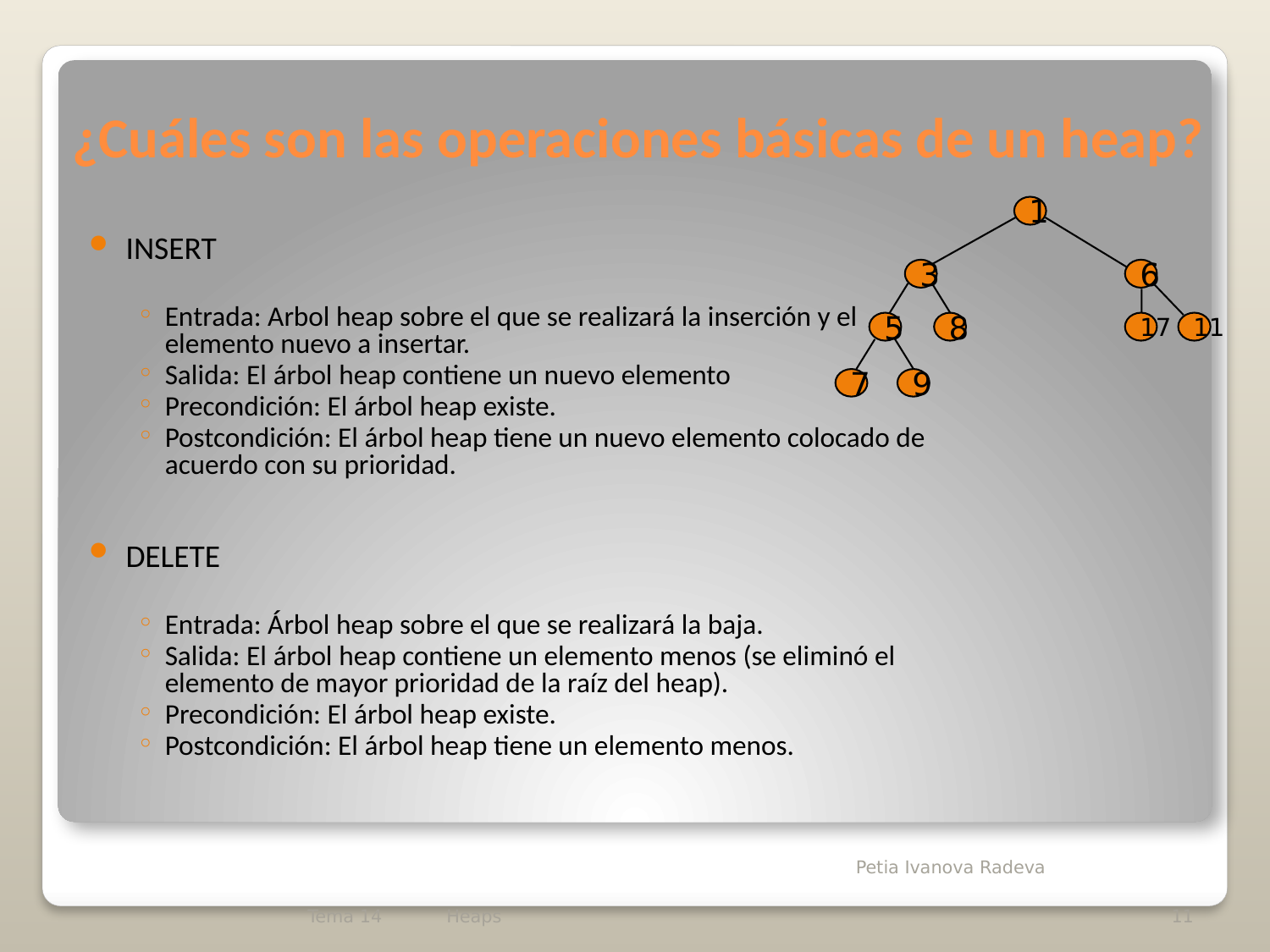

# ¿Cuáles son las operaciones básicas de un heap?
1

3
6

5
8
17
11

7
9
INSERT

Entrada: Arbol heap sobre el que se realizará la inserción y el elemento nuevo a insertar.
Salida: El árbol heap contiene un nuevo elemento
Precondición: El árbol heap existe.
Postcondición: El árbol heap tiene un nuevo elemento colocado de acuerdo con su prioridad.

DELETE

Entrada: Árbol heap sobre el que se realizará la baja.
Salida: El árbol heap contiene un elemento menos (se eliminó el elemento de mayor prioridad de la raíz del heap).
Precondición: El árbol heap existe.
Postcondición: El árbol heap tiene un elemento menos.
Tema 14
Heaps
11